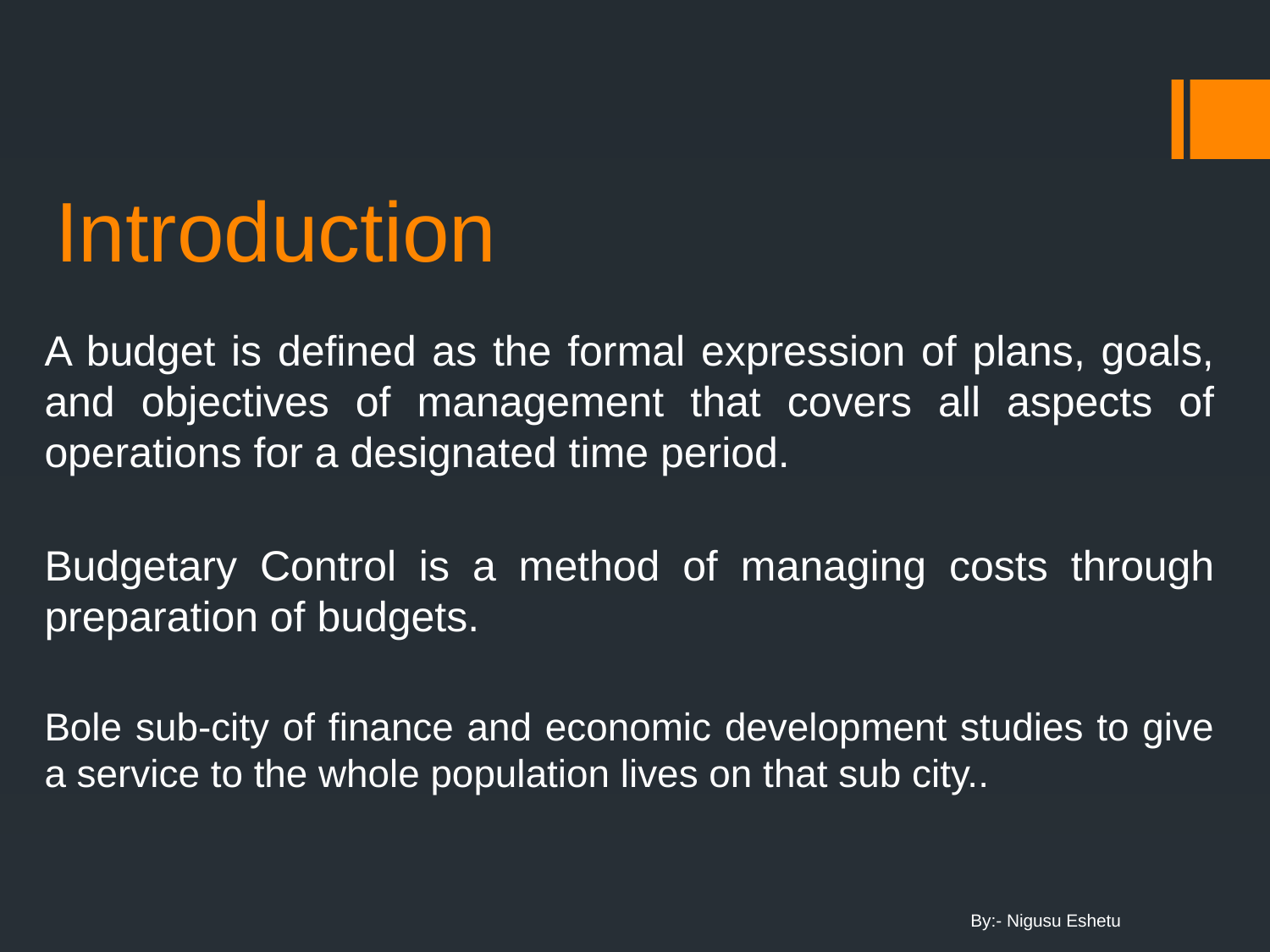

# Introduction
A budget is defined as the formal expression of plans, goals, and objectives of management that covers all aspects of operations for a designated time period.

Budgetary Control is a method of managing costs through preparation of budgets.

Bole sub-city of finance and economic development studies to give a service to the whole population lives on that sub city..
By:- Nigusu Eshetu